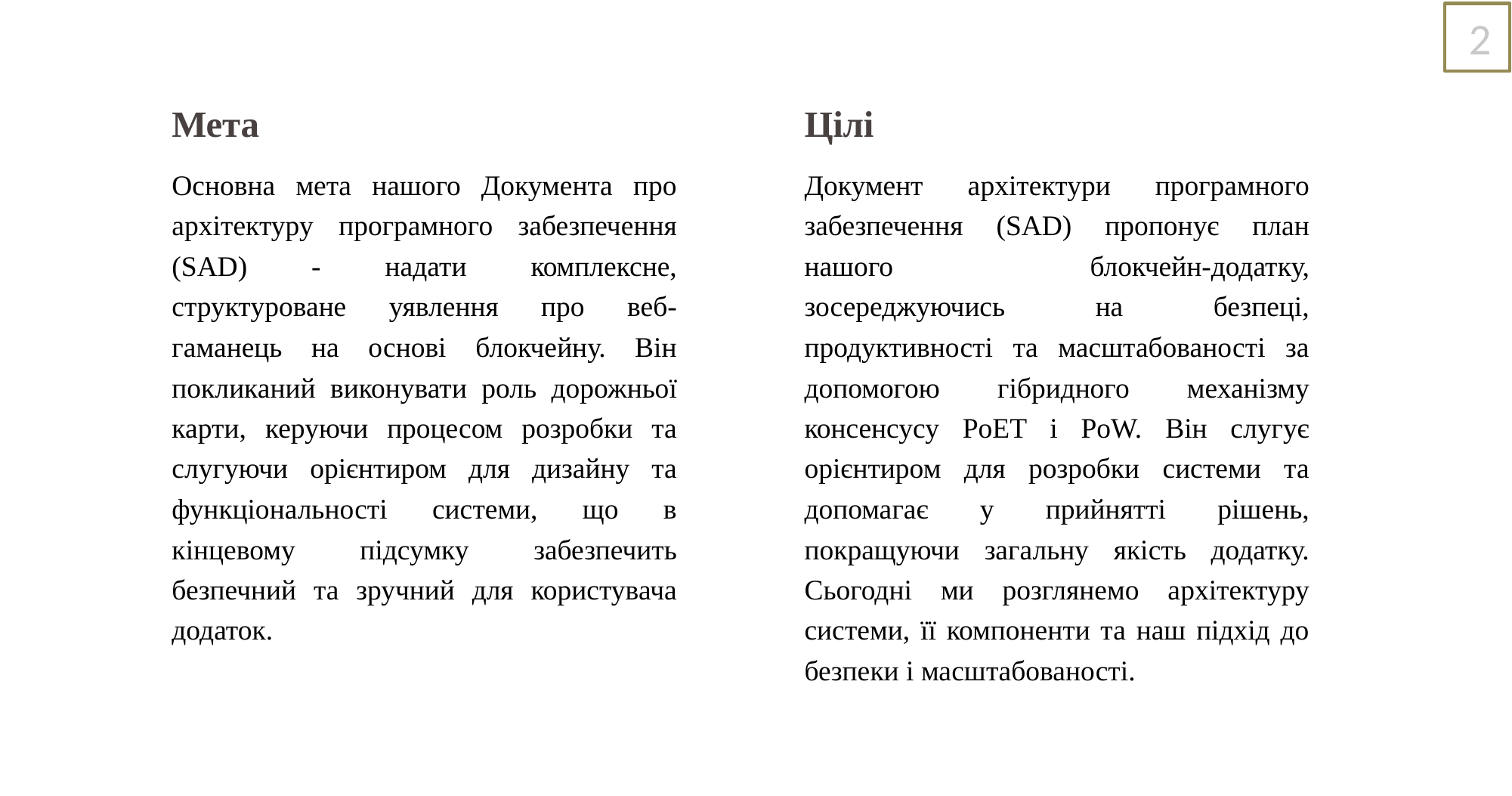

2
# Мета
Цілі
Основна мета нашого Документа про архітектуру програмного забезпечення (SAD) - надати комплексне, структуроване уявлення про веб-гаманець на основі блокчейну. Він покликаний виконувати роль дорожньої карти, керуючи процесом розробки та слугуючи орієнтиром для дизайну та функціональності системи, що в кінцевому підсумку забезпечить безпечний та зручний для користувача додаток.
Документ архітектури програмного забезпечення (SAD) пропонує план нашого блокчейн-додатку, зосереджуючись на безпеці, продуктивності та масштабованості за допомогою гібридного механізму консенсусу PoET і PoW. Він слугує орієнтиром для розробки системи та допомагає у прийнятті рішень, покращуючи загальну якість додатку. Сьогодні ми розглянемо архітектуру системи, її компоненти та наш підхід до безпеки і масштабованості.